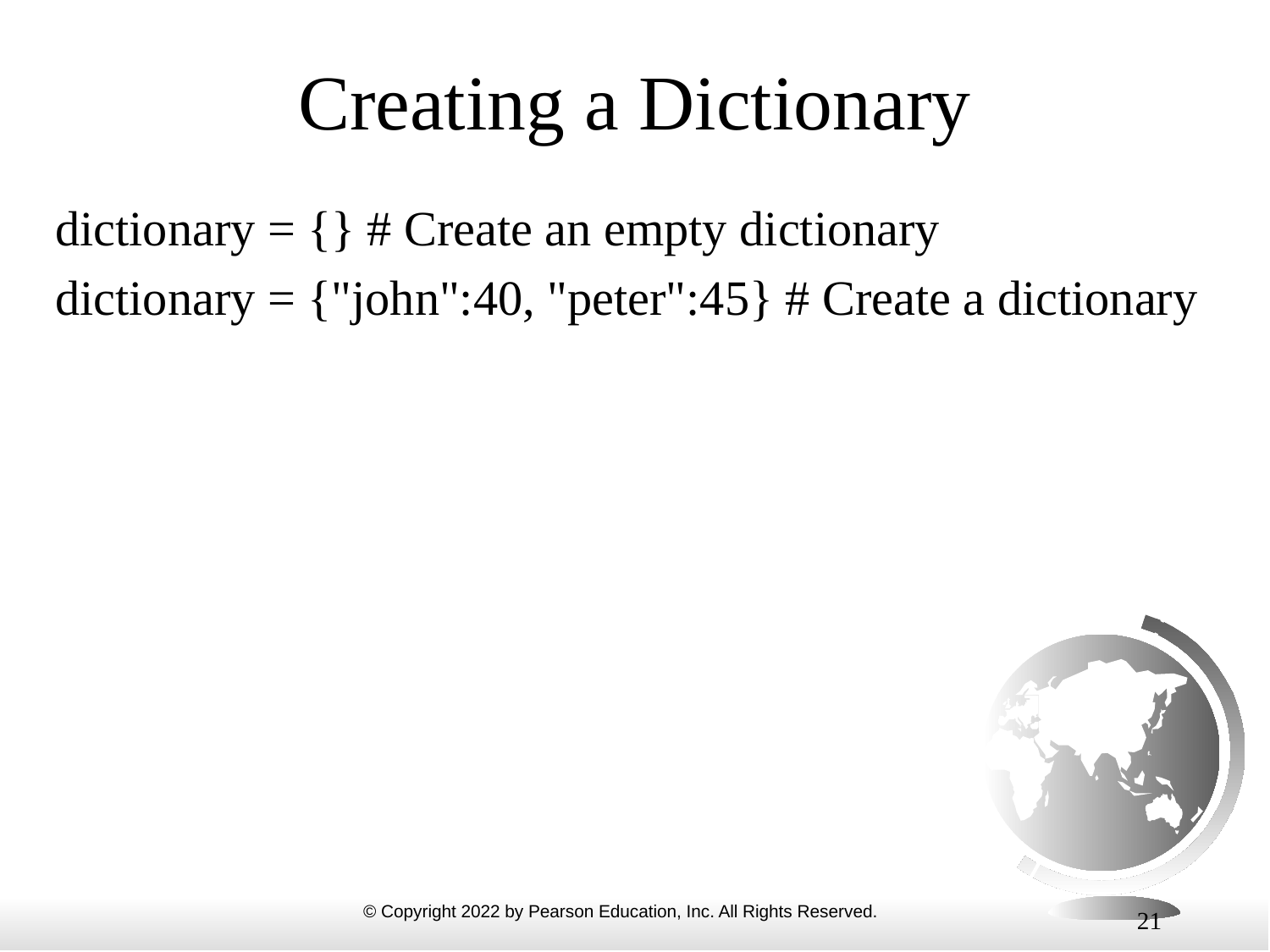

# Creating a Dictionary
dictionary = {} # Create an empty dictionary
dictionary = {"john":40, "peter":45} # Create a dictionary
21